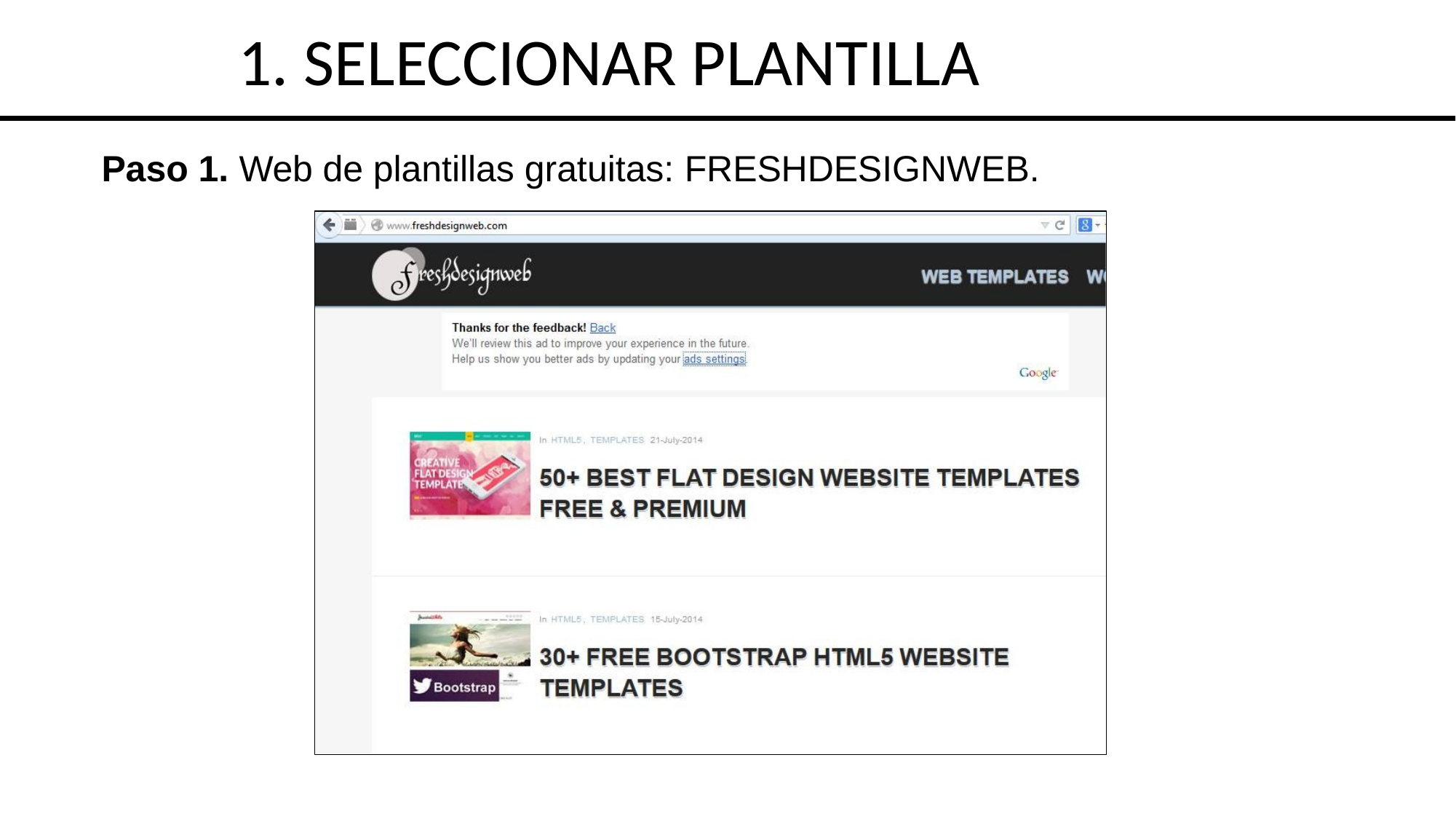

1. SELECCIONAR PLANTILLA
Paso 1. Web de plantillas gratuitas: FRESHDESIGNWEB.